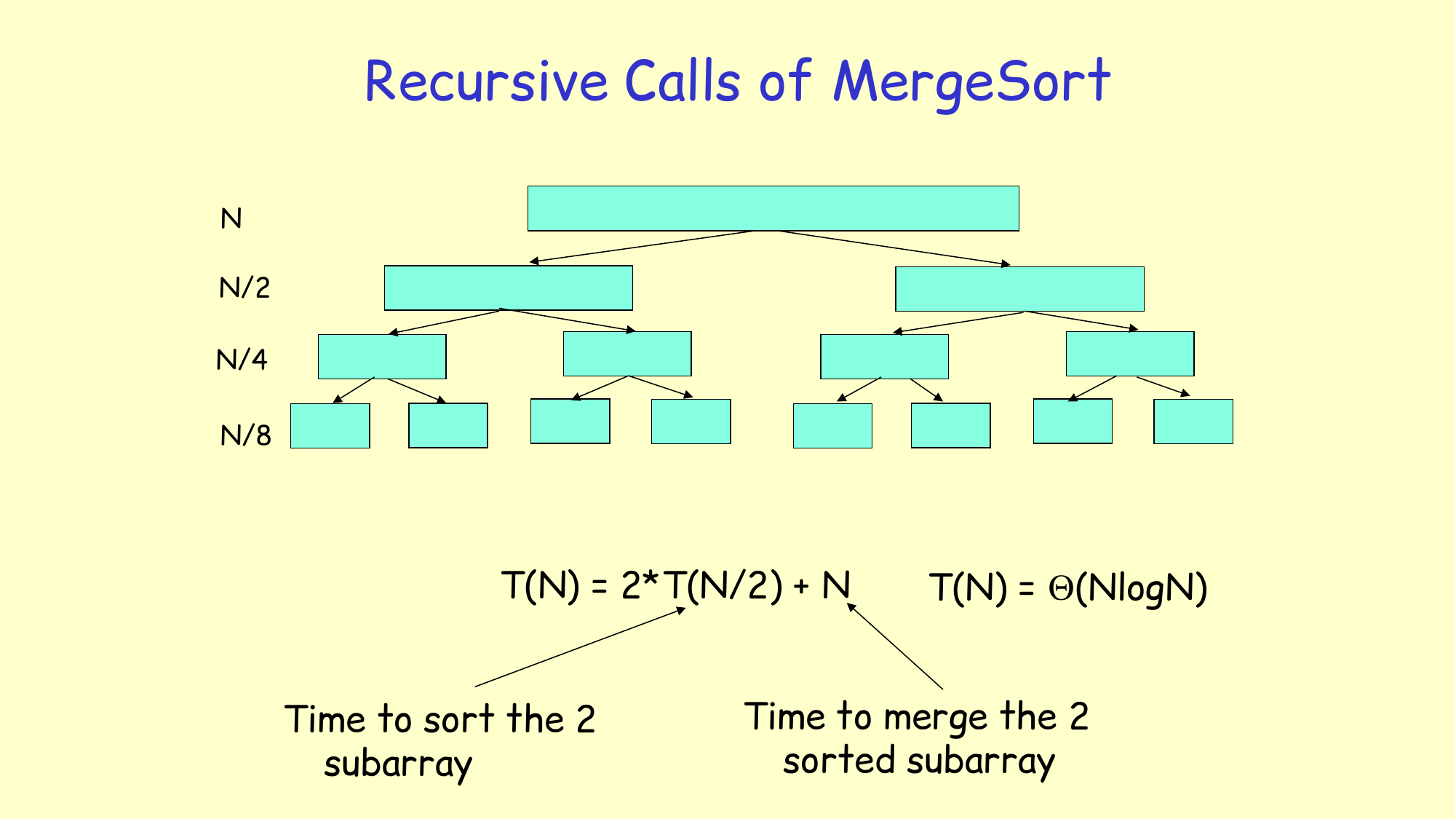

# Recursive Calls of MergeSort

N

N/2

N/4

N/8
T(N) = 2*T(N/2) + N
T(N) = Θ(NlogN)

Time to merge the 2 sorted subarray
Time to sort the 2 subarray